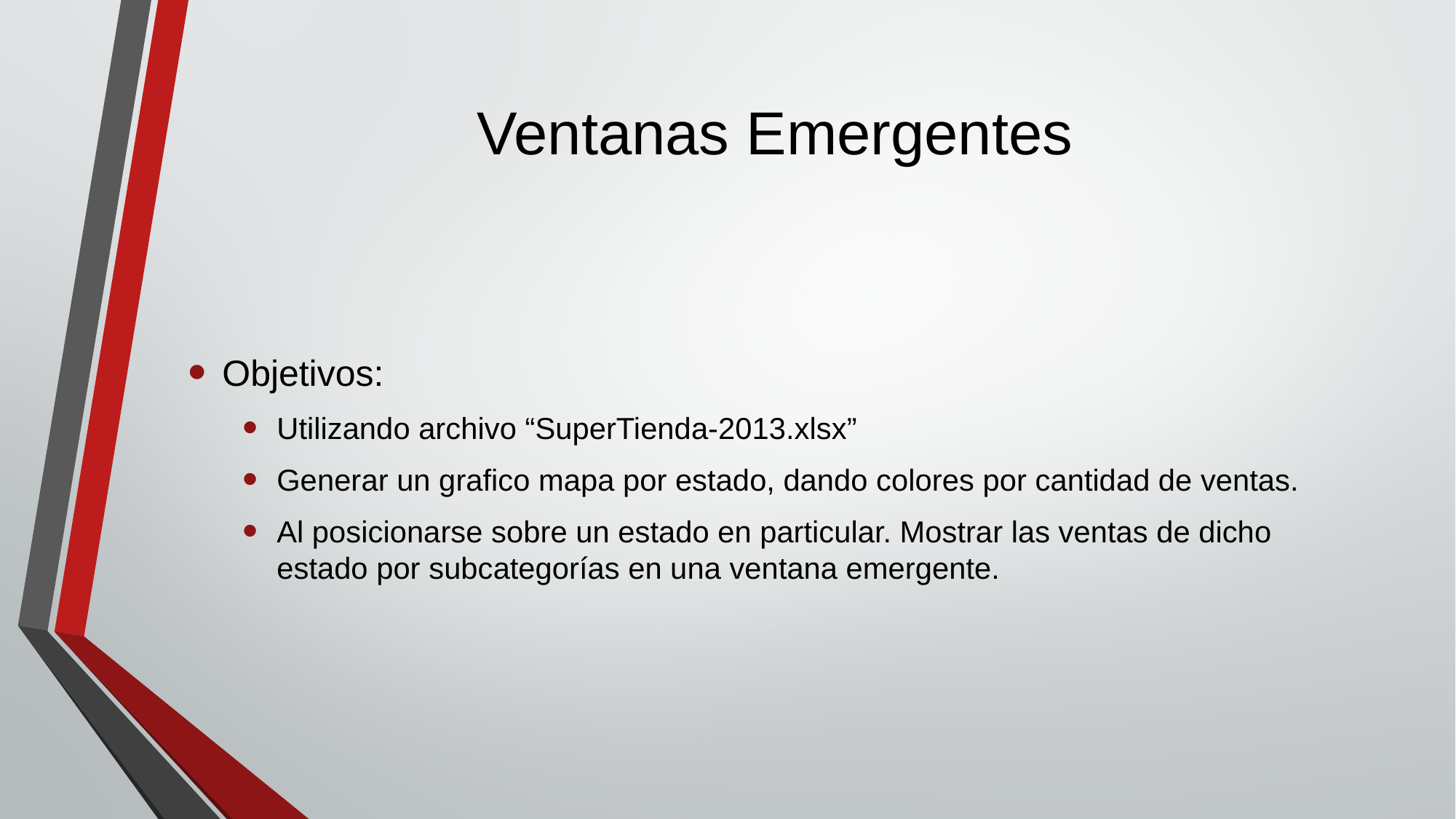

# Ventanas Emergentes
Objetivos:
Utilizando archivo “SuperTienda-2013.xlsx”
Generar un grafico mapa por estado, dando colores por cantidad de ventas.
Al posicionarse sobre un estado en particular. Mostrar las ventas de dicho estado por subcategorías en una ventana emergente.